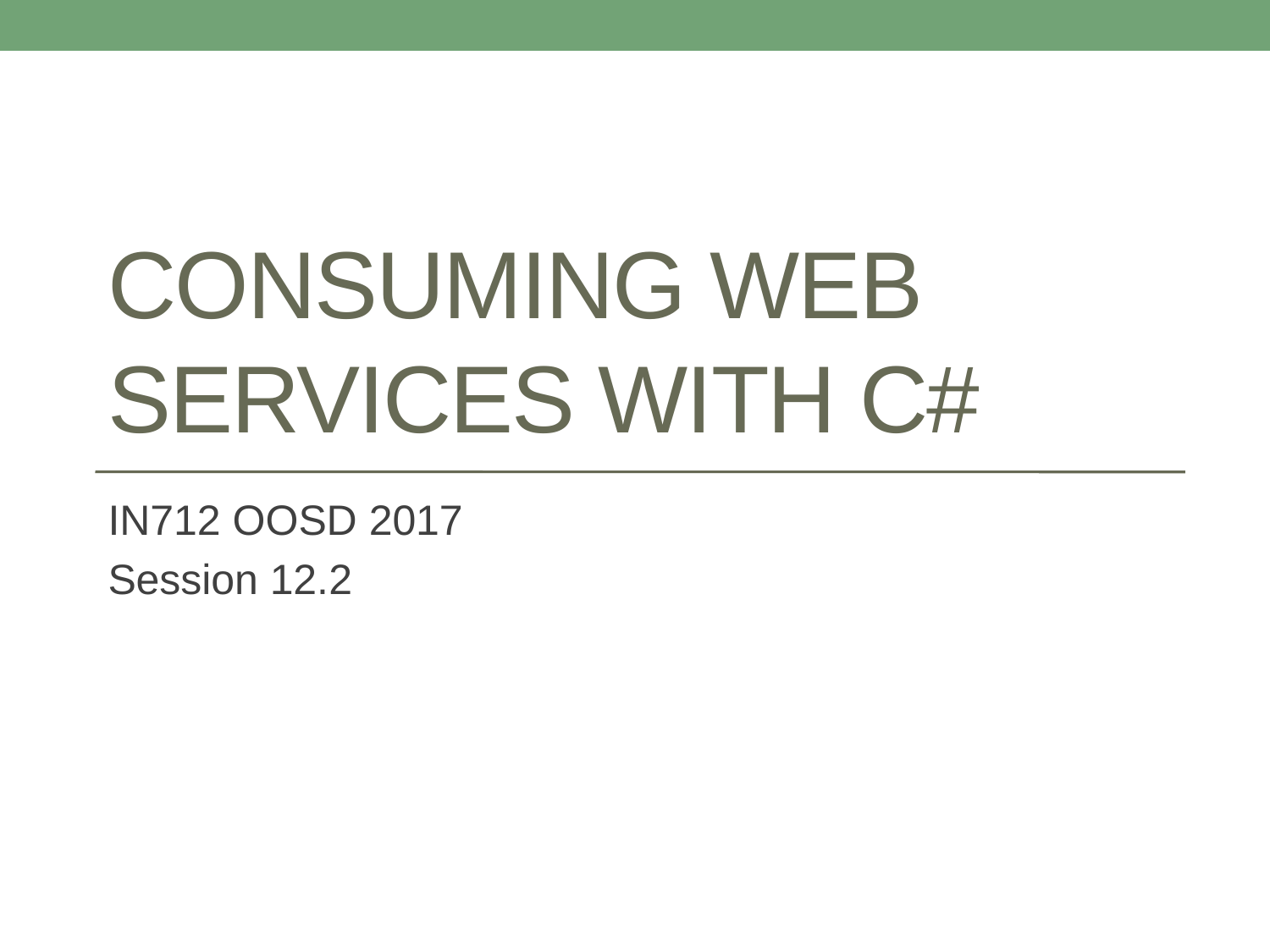

# Consuming Web Services with C#
IN712 OOSD 2017
Session 12.2